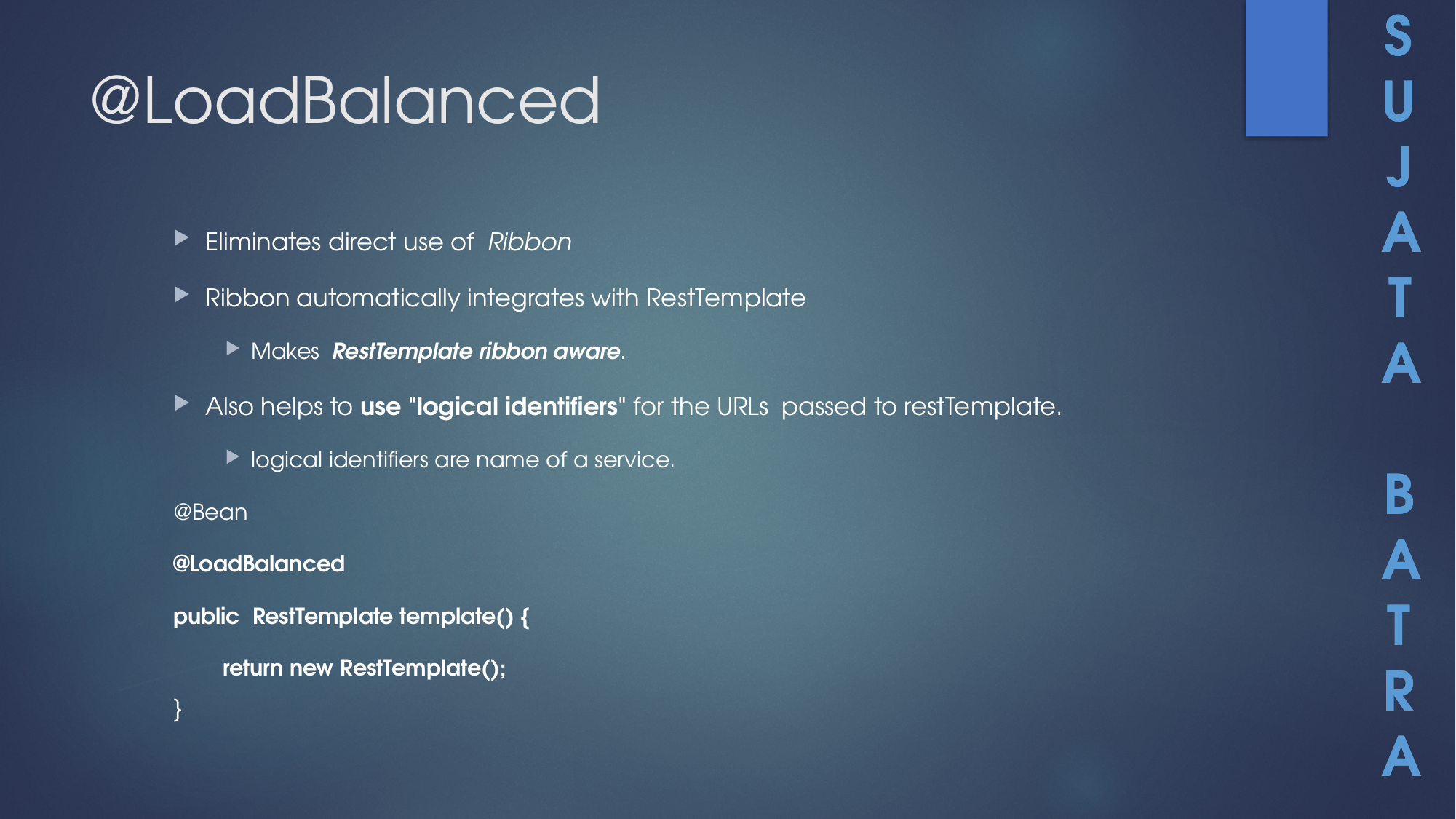

# @LoadBalanced
Eliminates direct use of  Ribbon
Ribbon automatically integrates with RestTemplate
Makes  RestTemplate ribbon aware.
Also helps to use "logical identifiers" for the URLs  passed to restTemplate.
logical identifiers are name of a service.
@Bean
@LoadBalanced
public  RestTemplate template() {
        return new RestTemplate();
}